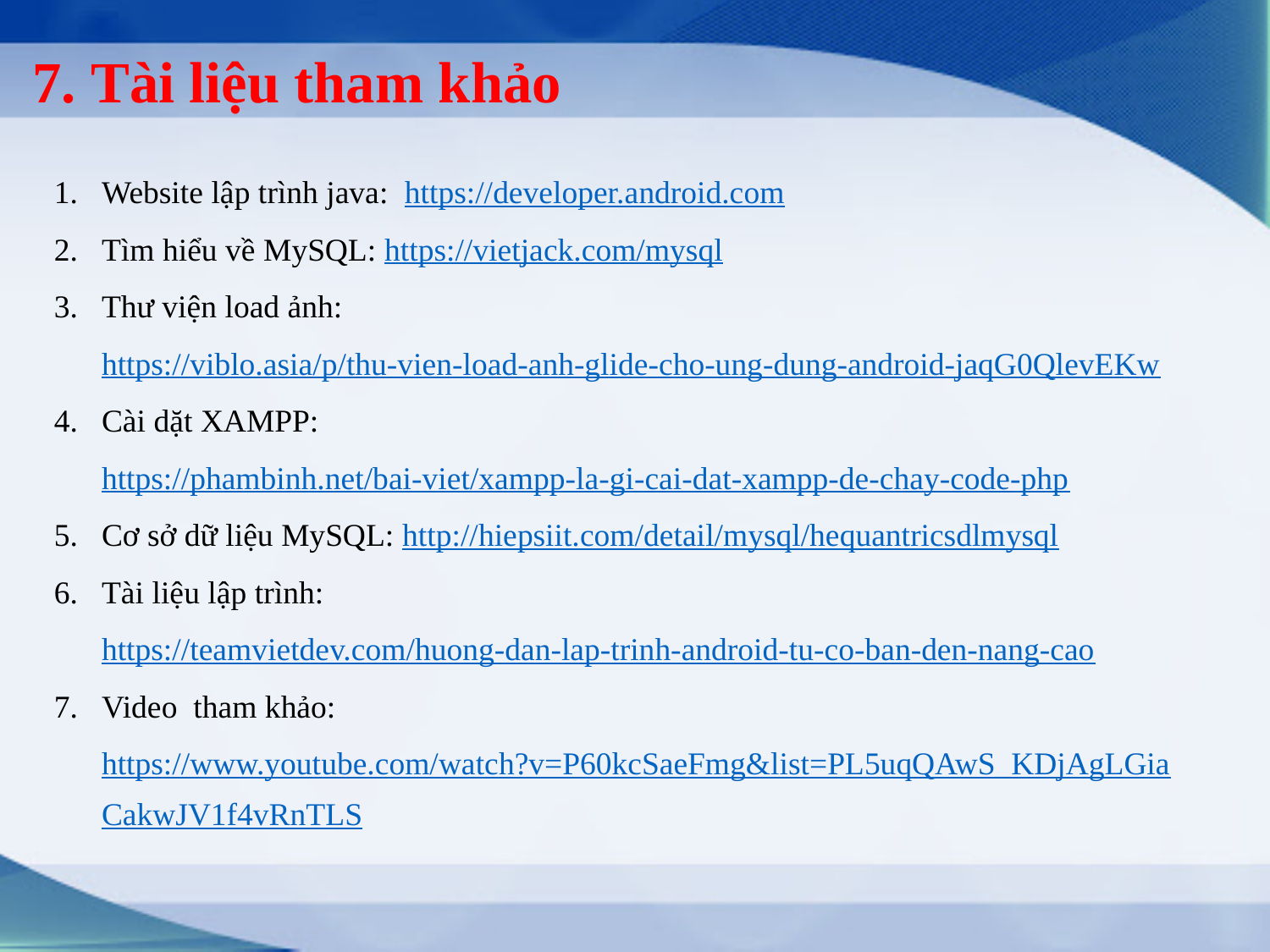

# 7. Tài liệu tham khảo
Website lập trình java:  https://developer.android.com
Tìm hiểu về MySQL: https://vietjack.com/mysql
Thư viện load ảnh: https://viblo.asia/p/thu-vien-load-anh-glide-cho-ung-dung-android-jaqG0QlevEKw
Cài dặt XAMPP: https://phambinh.net/bai-viet/xampp-la-gi-cai-dat-xampp-de-chay-code-php
Cơ sở dữ liệu MySQL: http://hiepsiit.com/detail/mysql/hequantricsdlmysql
Tài liệu lập trình: https://teamvietdev.com/huong-dan-lap-trinh-android-tu-co-ban-den-nang-cao
Video  tham khảo: https://www.youtube.com/watch?v=P60kcSaeFmg&list=PL5uqQAwS_KDjAgLGiaCakwJV1f4vRnTLS